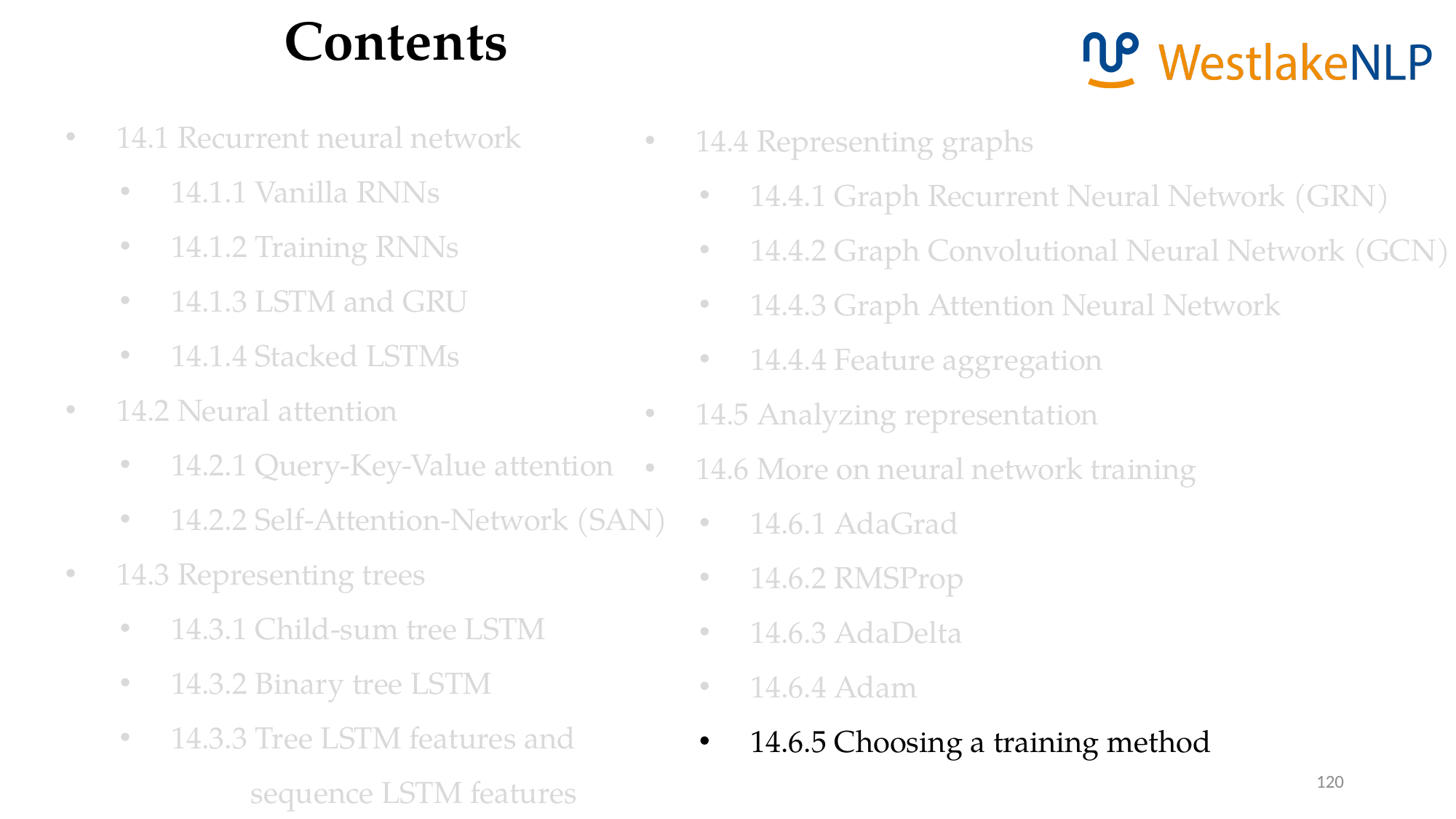

Contents
14.1 Recurrent neural network
14.1.1 Vanilla RNNs
14.1.2 Training RNNs
14.1.3 LSTM and GRU
14.1.4 Stacked LSTMs
14.2 Neural attention
14.2.1 Query-Key-Value attention
14.2.2 Self-Attention-Network (SAN)
14.3 Representing trees
14.3.1 Child-sum tree LSTM
14.3.2 Binary tree LSTM
14.3.3 Tree LSTM features and
          sequence LSTM features
14.4 Representing graphs
14.4.1 Graph Recurrent Neural Network (GRN)
14.4.2 Graph Convolutional Neural Network (GCN)
14.4.3 Graph Attention Neural Network
14.4.4 Feature aggregation
14.5 Analyzing representation
14.6 More on neural network training
14.6.1 AdaGrad
14.6.2 RMSProp
14.6.3 AdaDelta
14.6.4 Adam
14.6.5 Choosing a training method
120